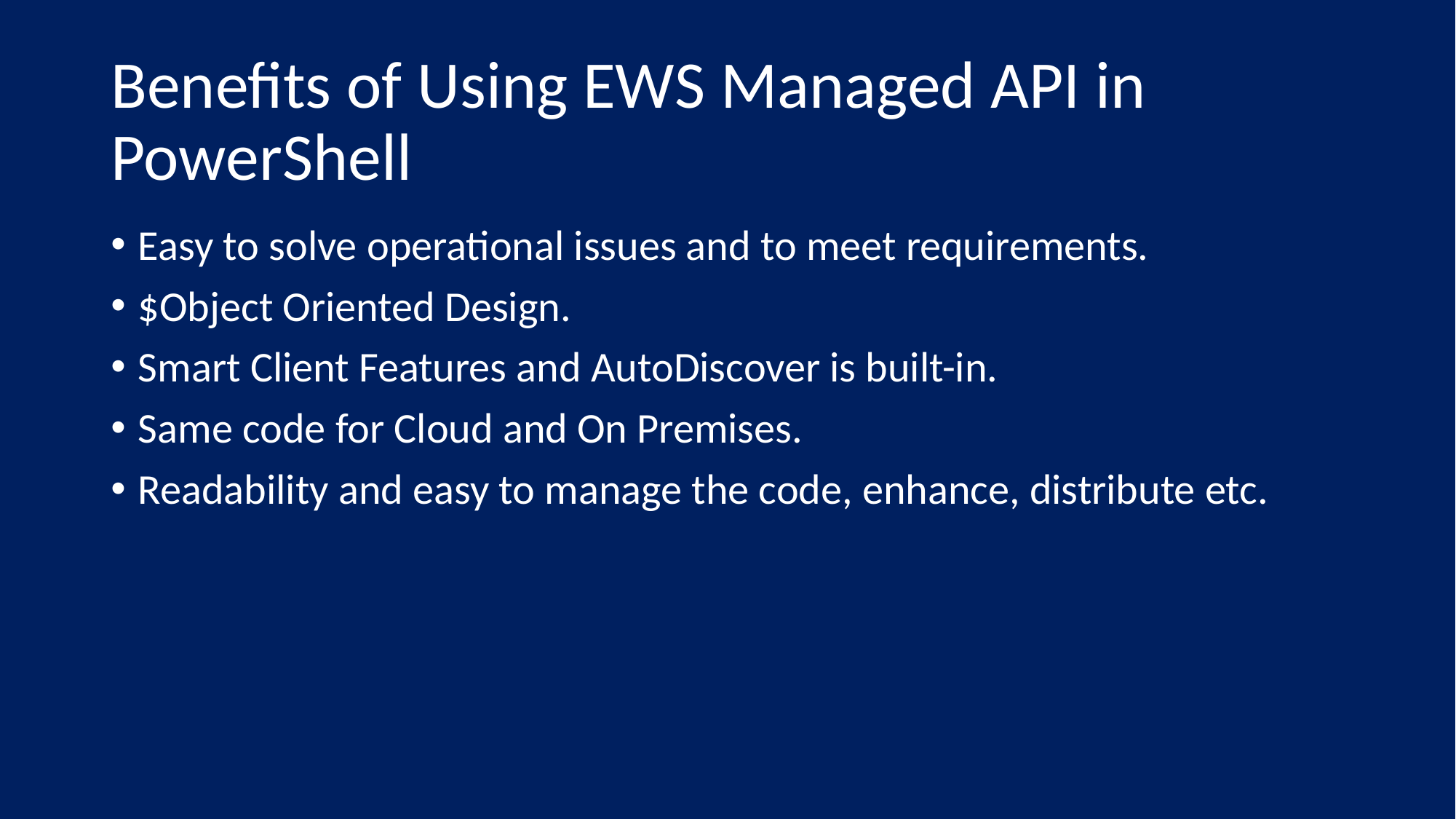

# Benefits of Using EWS Managed API in PowerShell
Easy to solve operational issues and to meet requirements.
$Object Oriented Design.
Smart Client Features and AutoDiscover is built-in.
Same code for Cloud and On Premises.
Readability and easy to manage the code, enhance, distribute etc.